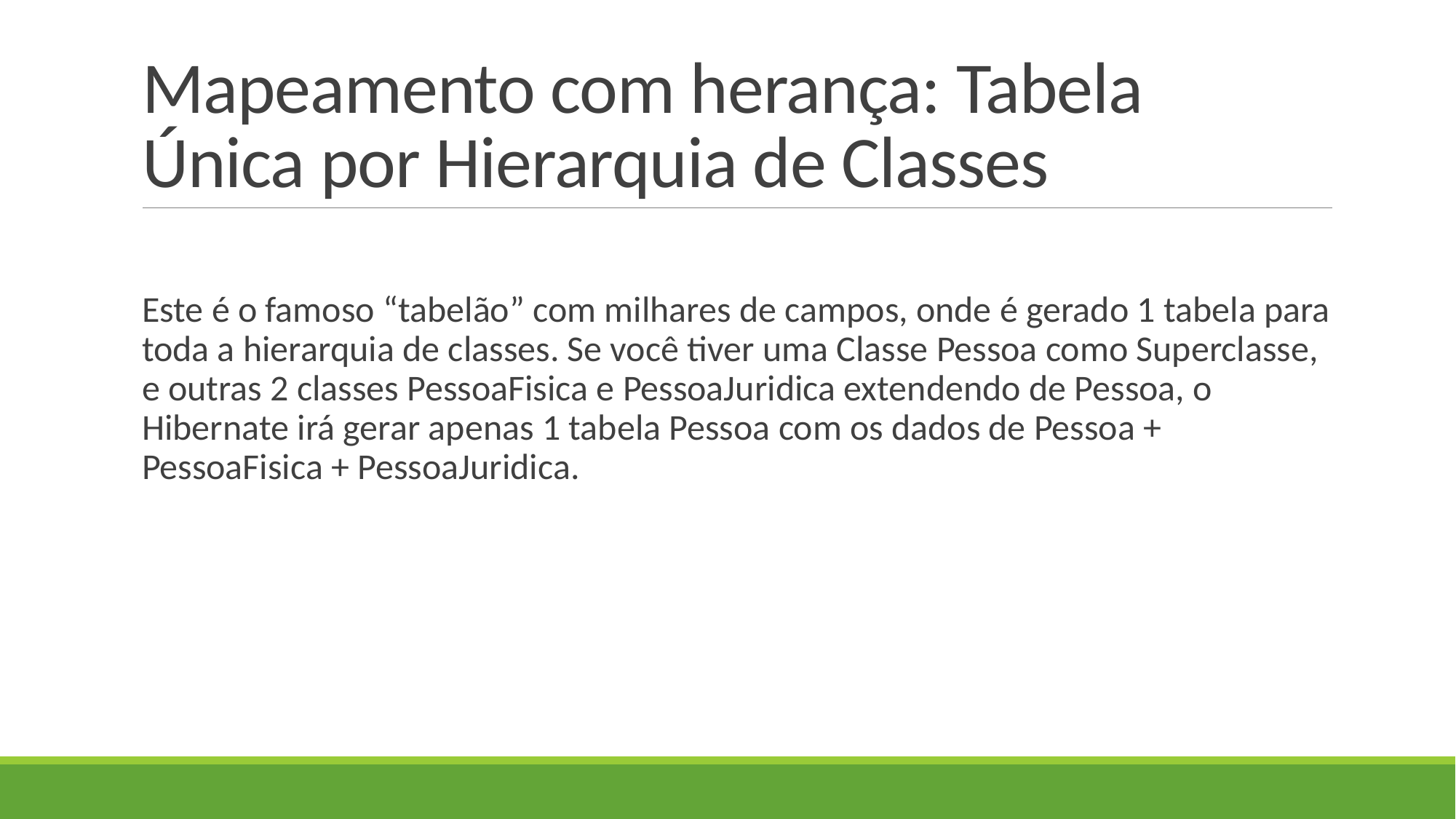

# Mapeamento com herança: Tabela Única por Hierarquia de Classes

Este é o famoso “tabelão” com milhares de campos, onde é gerado 1 tabela para toda a hierarquia de classes. Se você tiver uma Classe Pessoa como Superclasse, e outras 2 classes PessoaFisica e PessoaJuridica extendendo de Pessoa, o Hibernate irá gerar apenas 1 tabela Pessoa com os dados de Pessoa + PessoaFisica + PessoaJuridica.